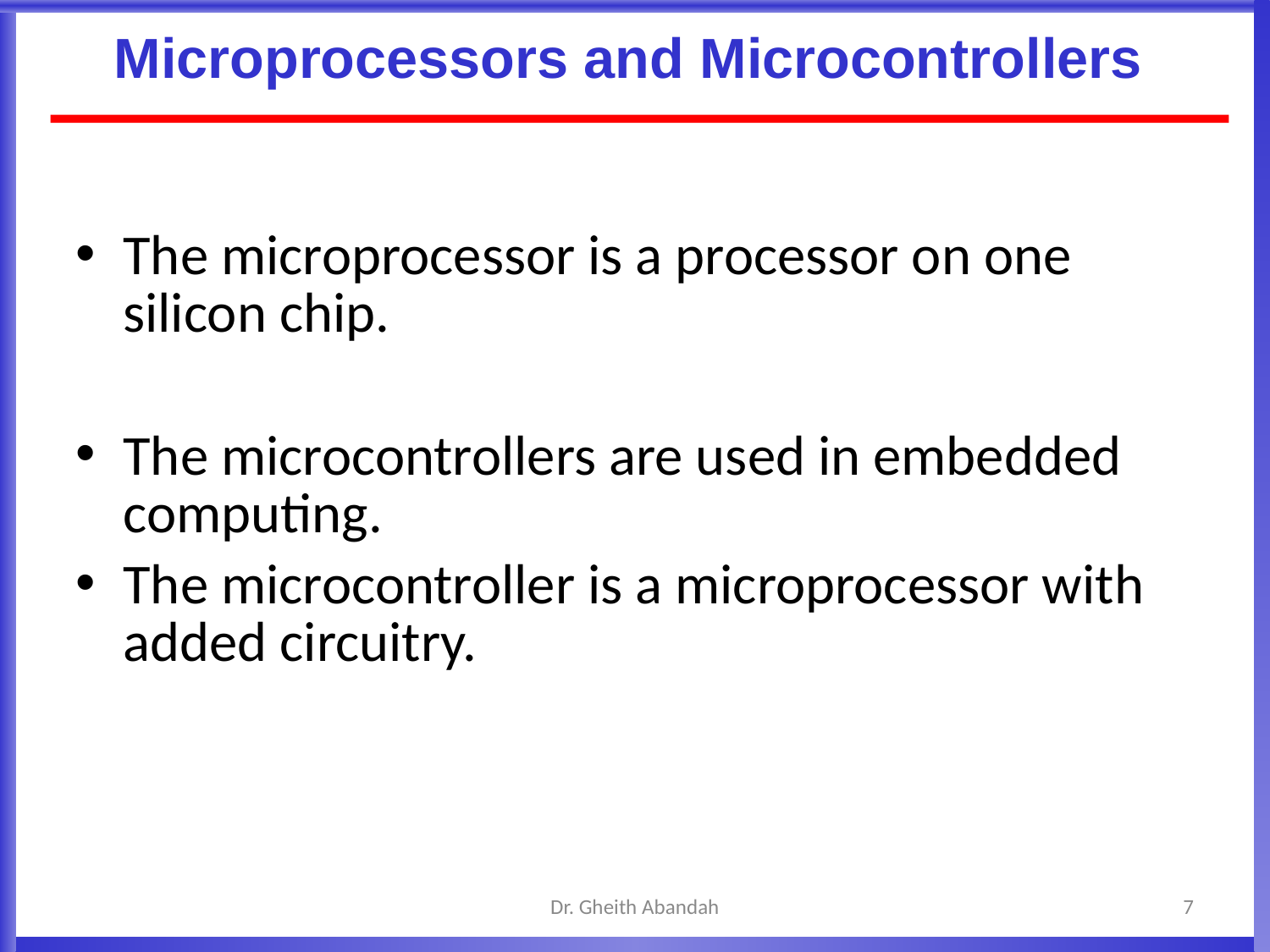

Microprocessors and Microcontrollers
The microprocessor is a processor on one silicon chip.

The microcontrollers are used in embedded computing.
The microcontroller is a microprocessor with added circuitry.
Dr. Gheith Abandah
7